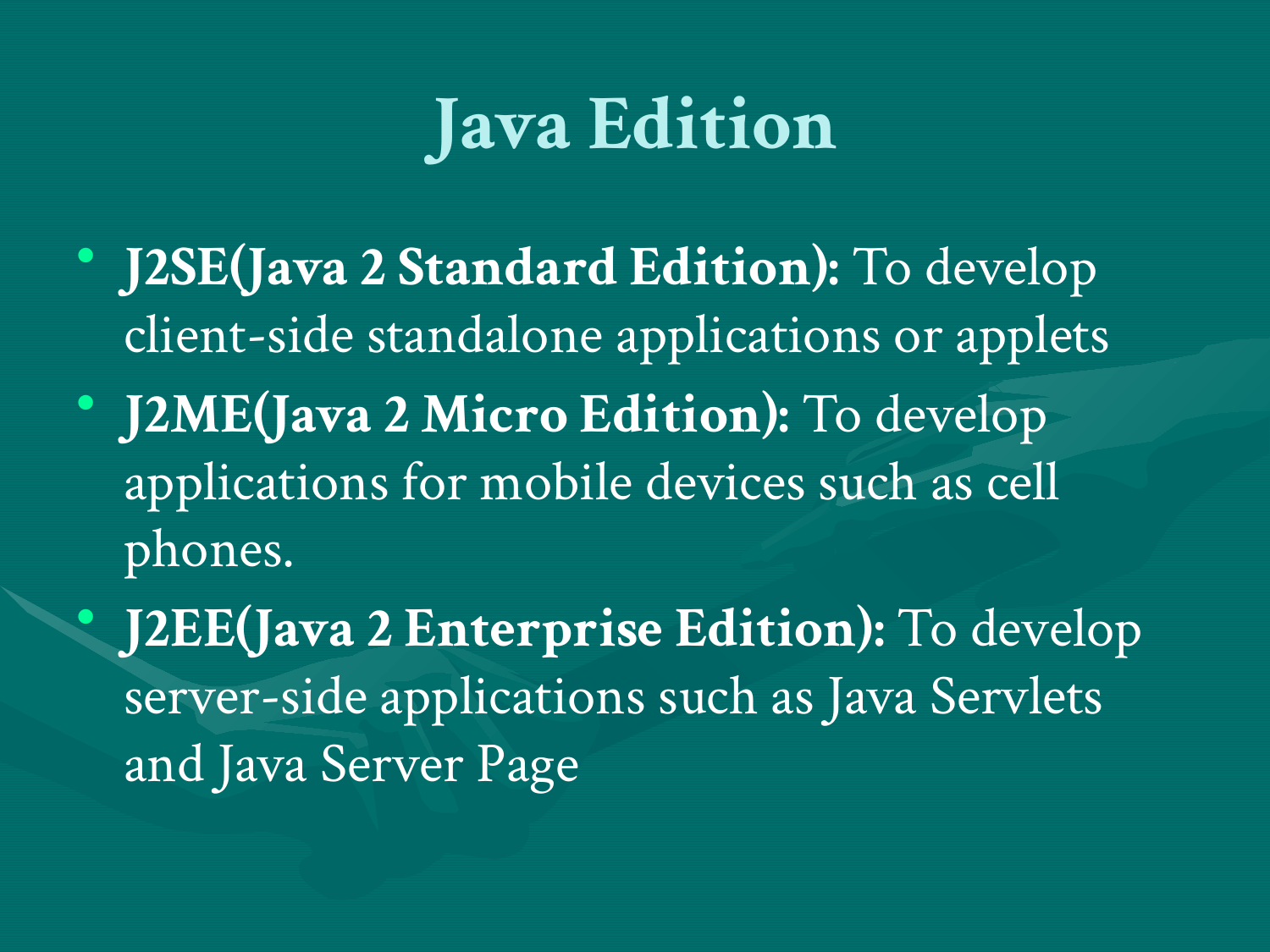

# Java Edition
J2SE(Java 2 Standard Edition): To develop client-side standalone applications or applets
J2ME(Java 2 Micro Edition): To develop applications for mobile devices such as cell phones.
J2EE(Java 2 Enterprise Edition): To develop server-side applications such as Java Servlets and Java Server Page